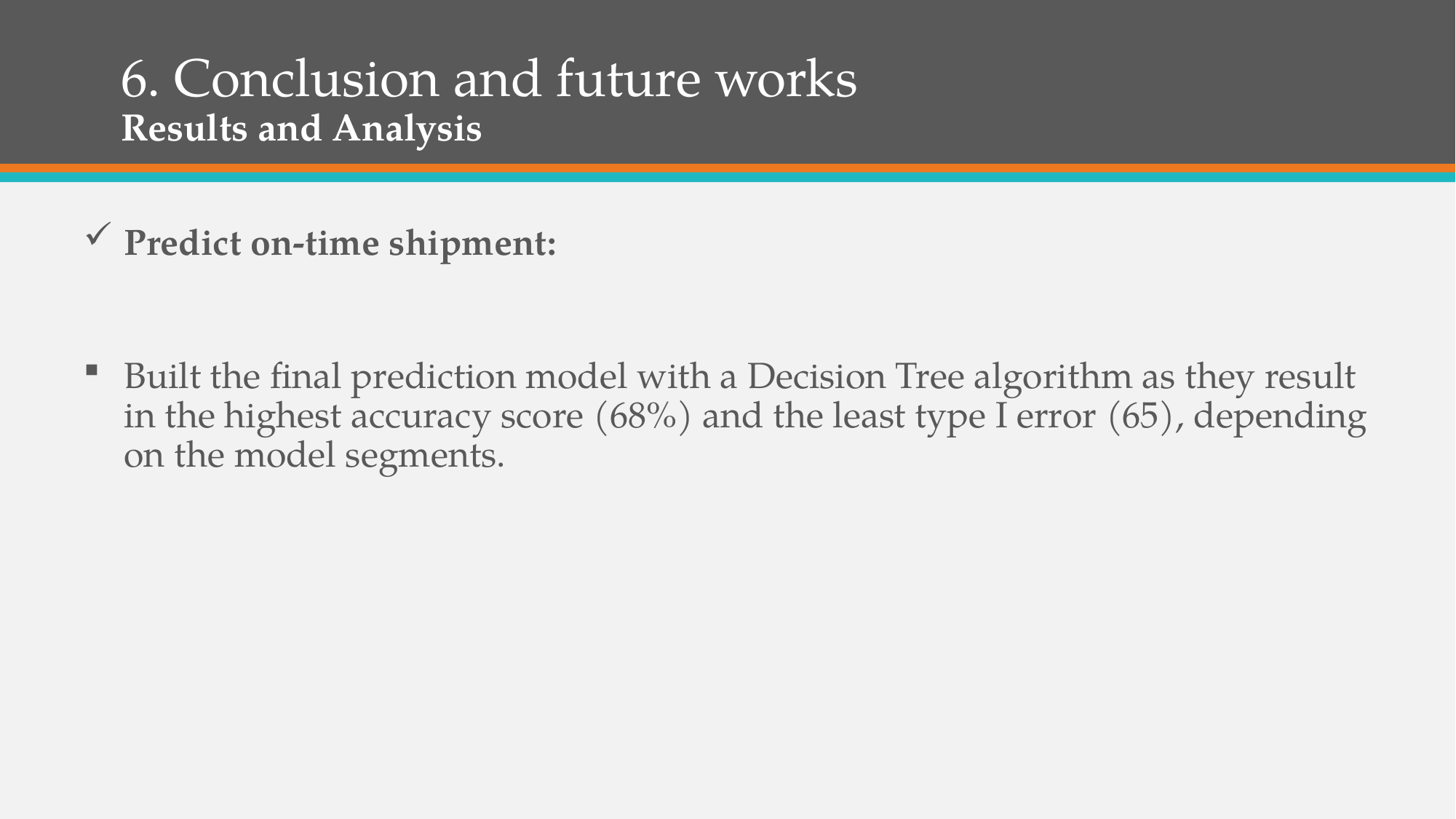

# 6. Conclusion and future works Results and Analysis
Predict on-time shipment:

Built the final prediction model with a Decision Tree algorithm as they result in the highest accuracy score (68%) and the least type I error (65), depending on the model segments.